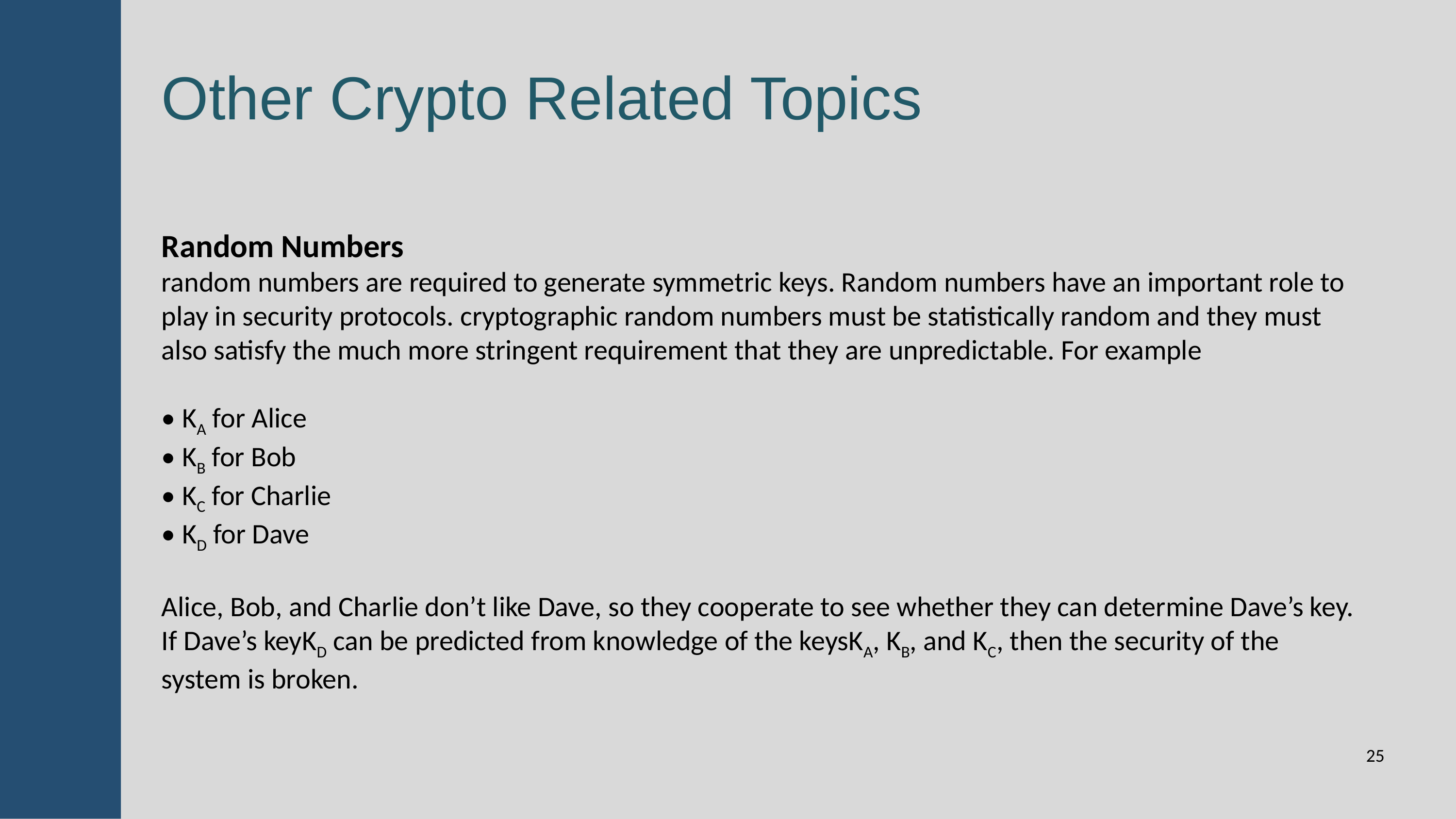

Other Crypto Related Topics
Random Numbers
random numbers are required to generate symmetric keys. Random numbers have an important role to play in security protocols. cryptographic random numbers must be statistically random and they must also satisfy the much more stringent requirement that they are unpredictable. For example

• KA for Alice
• KB for Bob
• KC for Charlie
• KD for Dave

Alice, Bob, and Charlie don’t like Dave, so they cooperate to see whether they can determine Dave’s key. If Dave’s keyKD can be predicted from knowledge of the keysKA, KB, and KC, then the security of the system is broken.
25